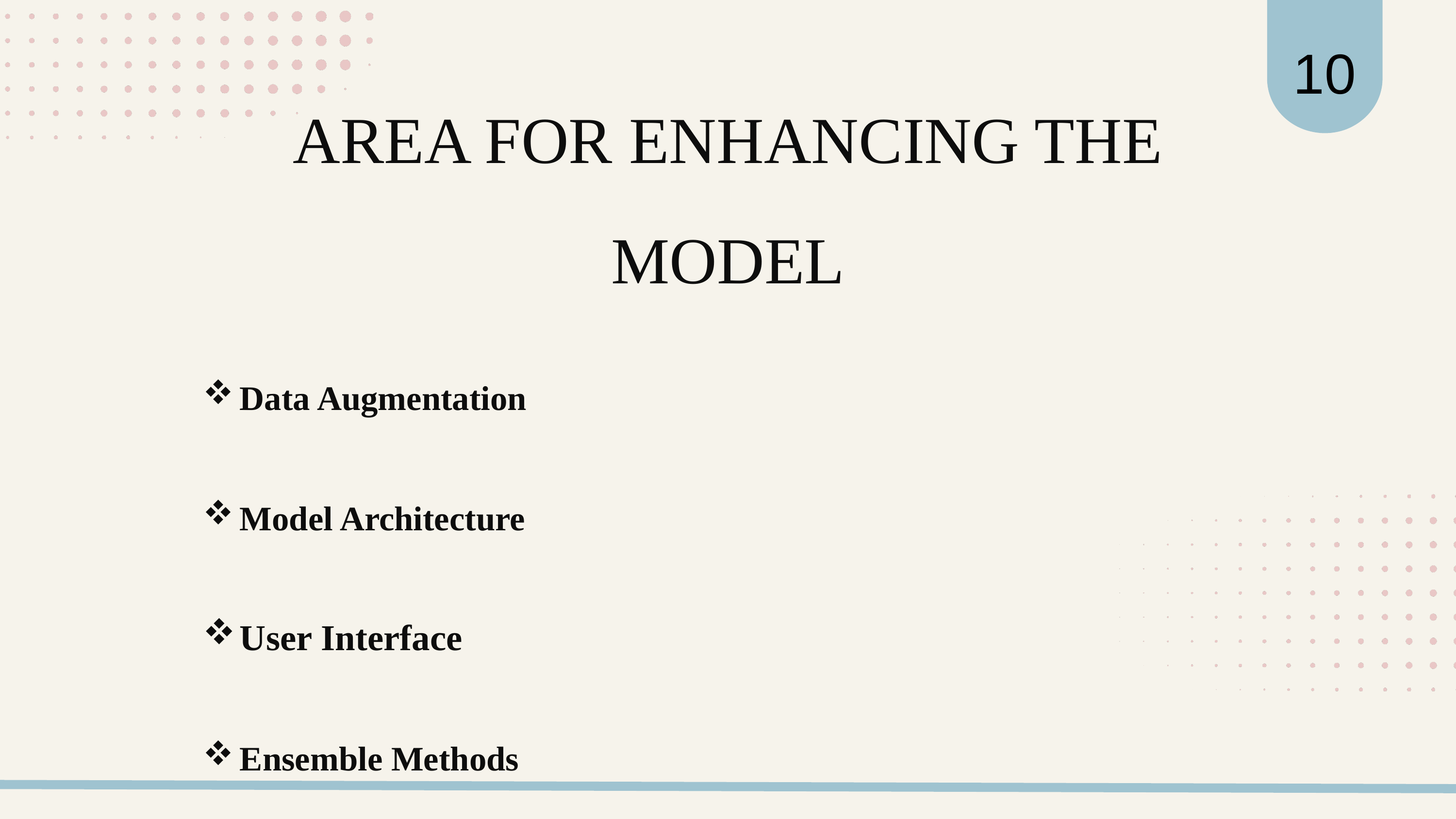

10

AREA FOR ENHANCING THE MODEL
Data Augmentation
Model Architecture
User Interface
Ensemble Methods
Error Analysis